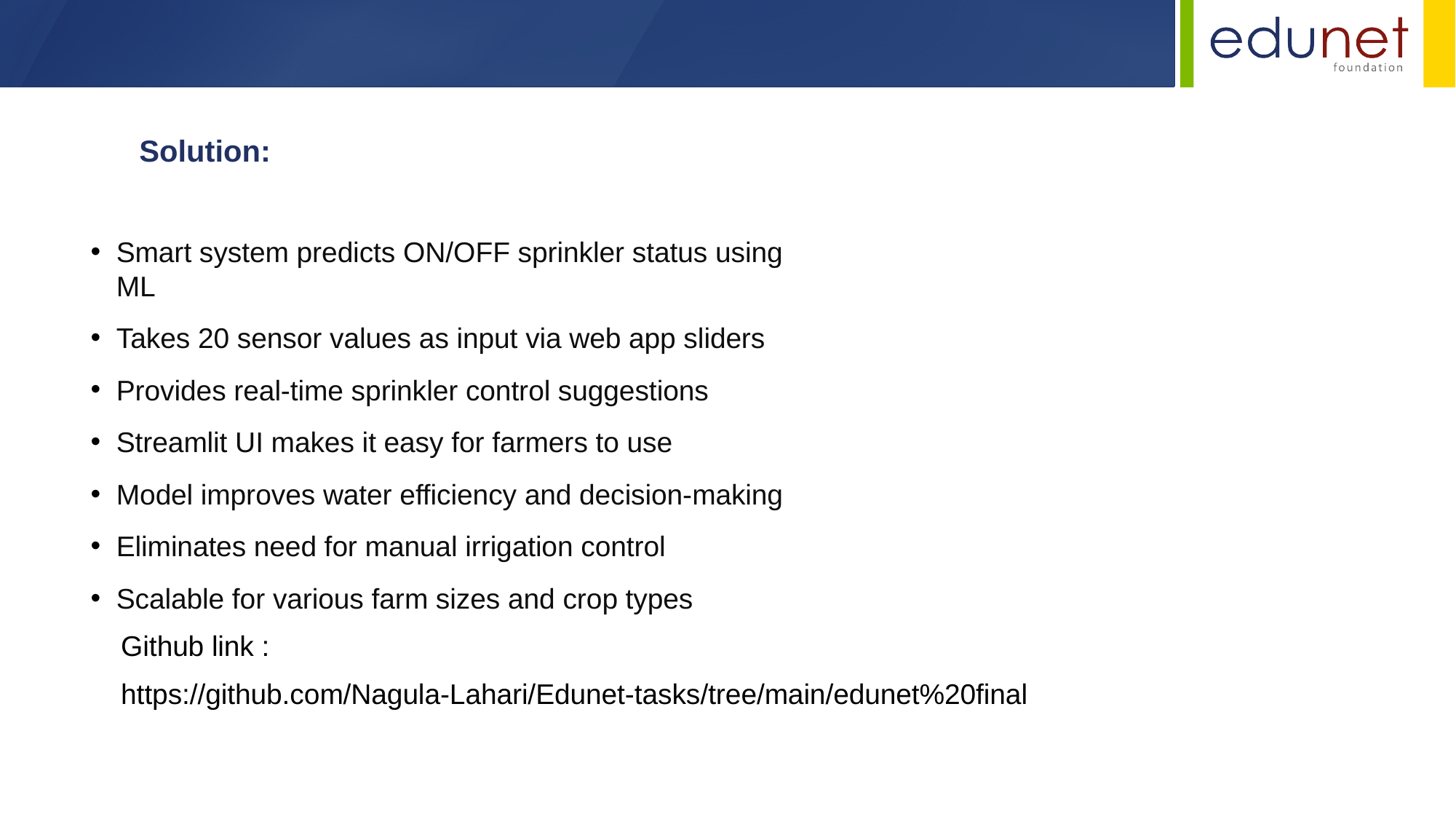

Solution:
Smart system predicts ON/OFF sprinkler status using ML
Takes 20 sensor values as input via web app sliders
Provides real-time sprinkler control suggestions
Streamlit UI makes it easy for farmers to use
Model improves water efficiency and decision-making
Eliminates need for manual irrigation control
Scalable for various farm sizes and crop types
Github link :
https://github.com/Nagula-Lahari/Edunet-tasks/tree/main/edunet%20final